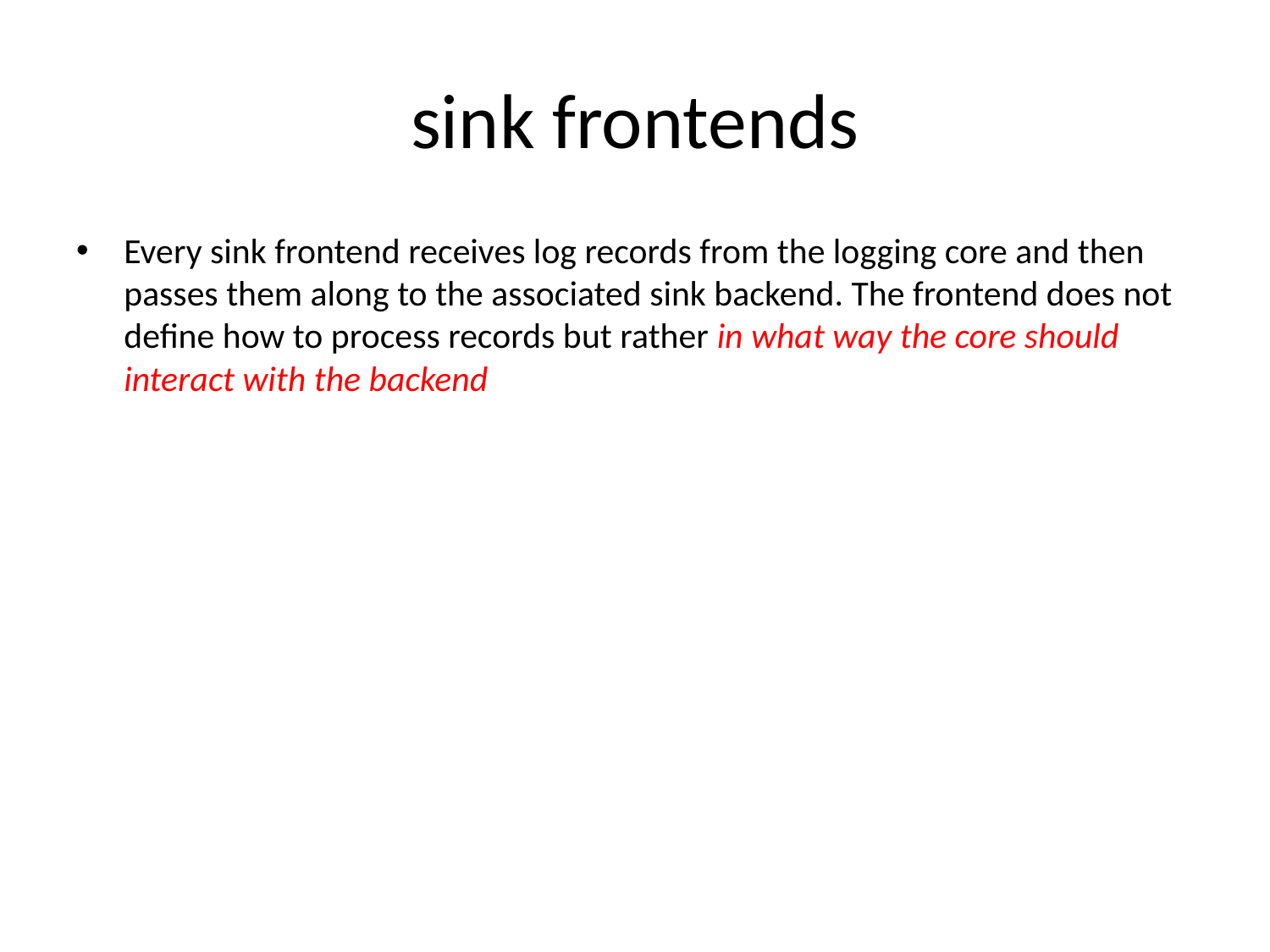

# sink frontends
Every sink frontend receives log records from the logging core and then passes them along to the associated sink backend. The frontend does not define how to process records but rather in what way the core should interact with the backend